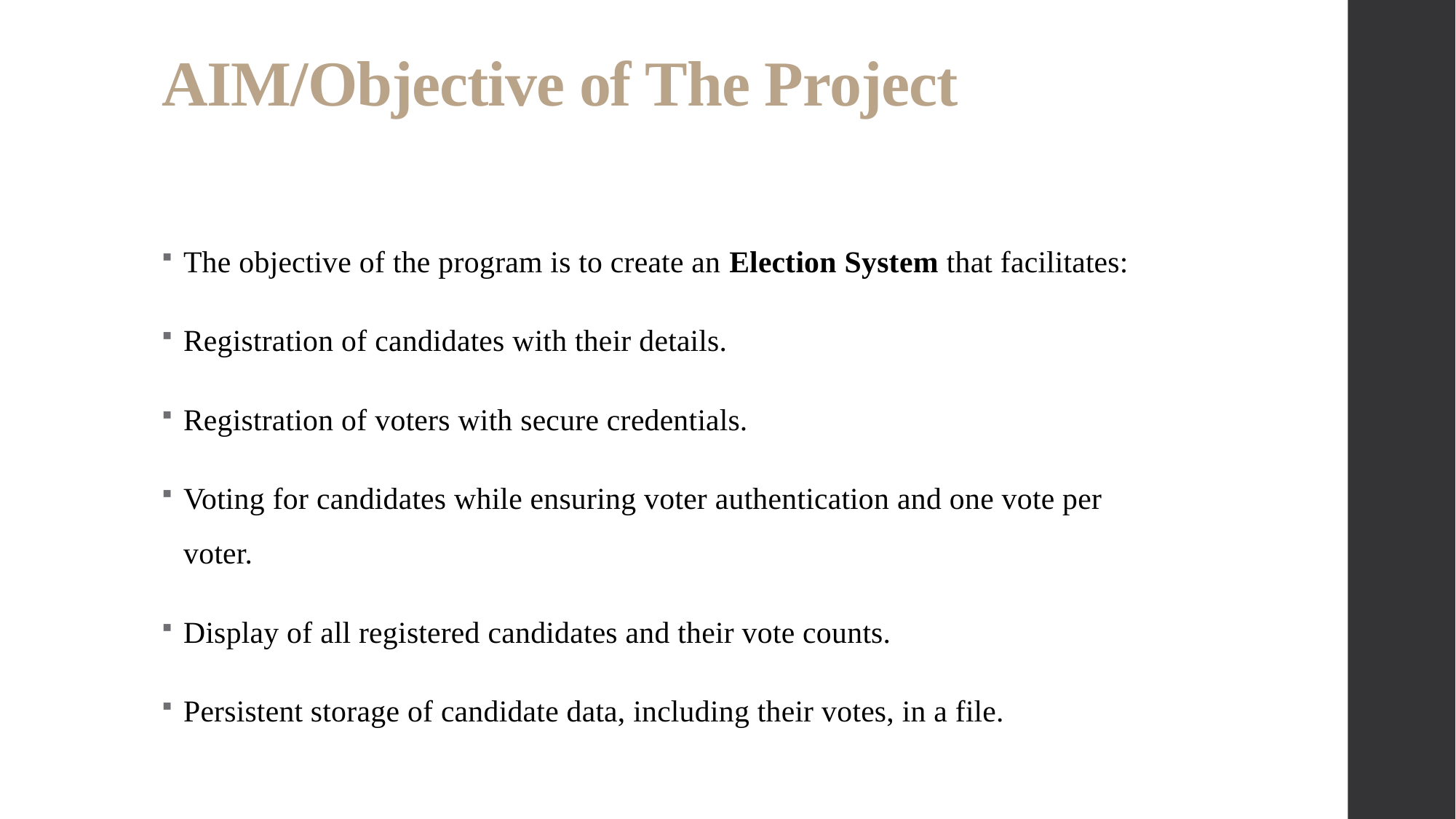

# AIM/Objective of The Project
The objective of the program is to create an Election System that facilitates:
Registration of candidates with their details.
Registration of voters with secure credentials.
Voting for candidates while ensuring voter authentication and one vote per voter.
Display of all registered candidates and their vote counts.
Persistent storage of candidate data, including their votes, in a file.